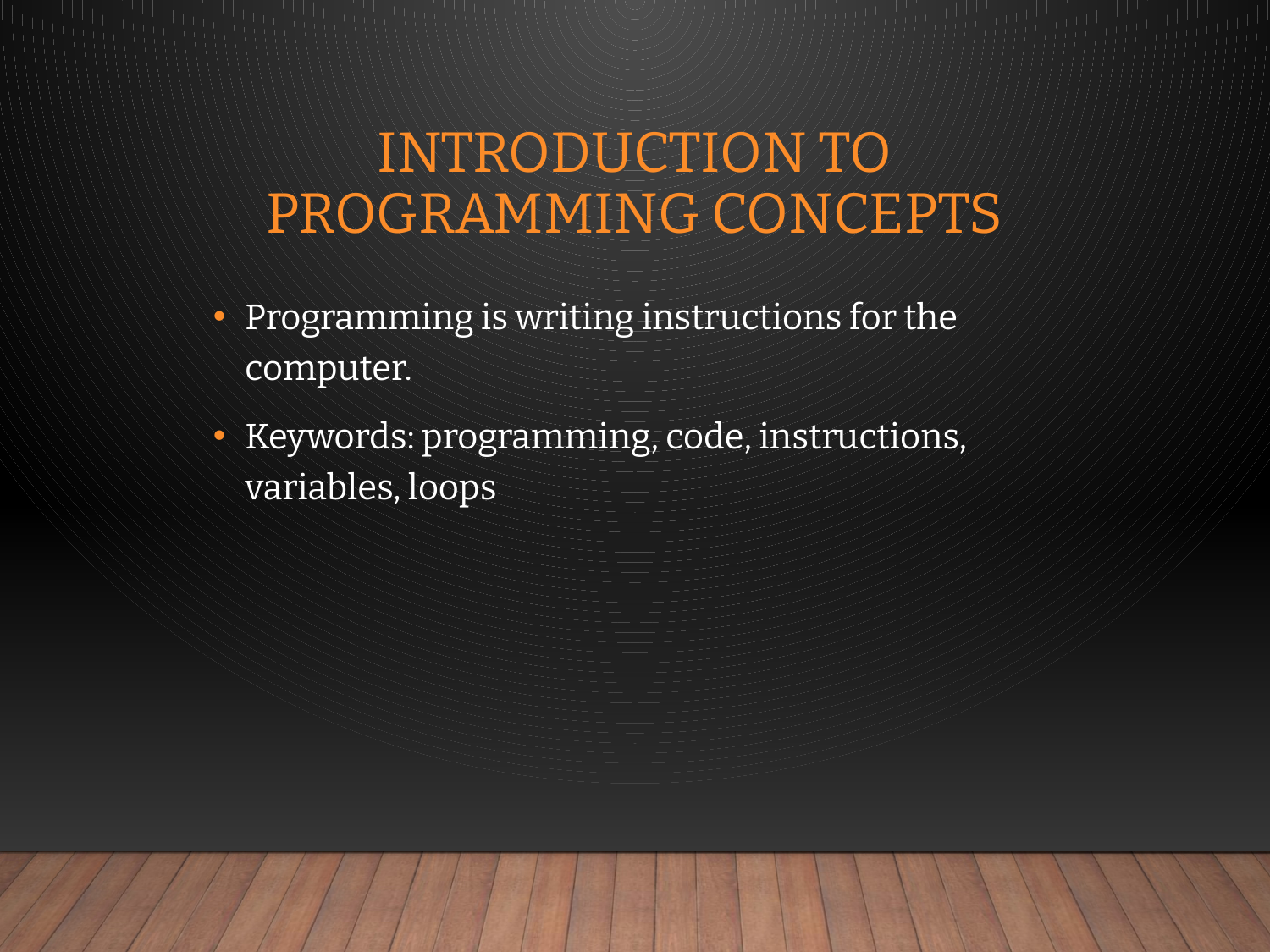

# Introduction to Programming Concepts
Programming is writing instructions for the computer.
Keywords: programming, code, instructions, variables, loops